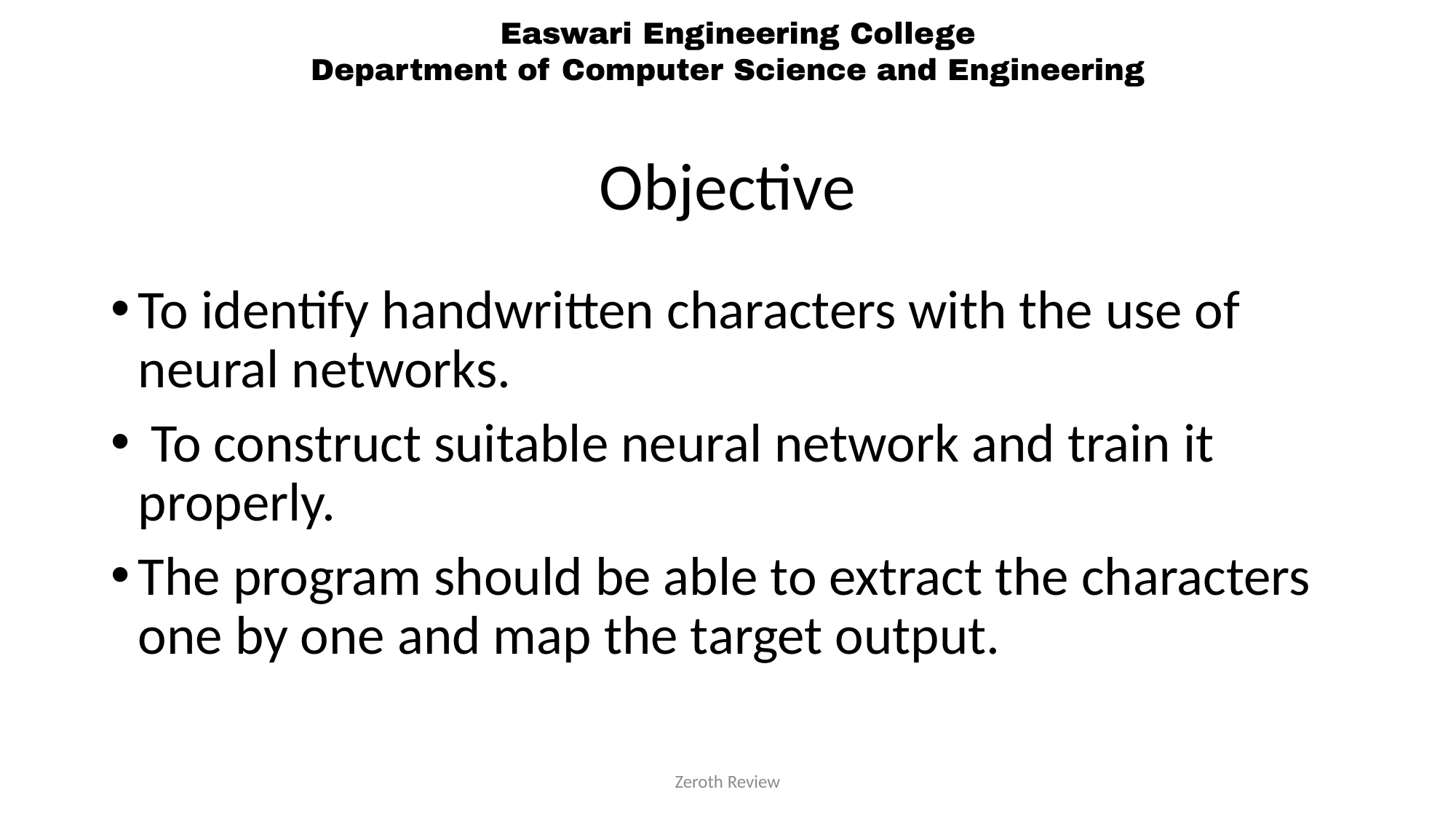

Easwari Engineering College
Department of Computer Science and Engineering
# Objective
To identify handwritten characters with the use of neural networks.
 To construct suitable neural network and train it properly.
The program should be able to extract the characters one by one and map the target output.

Zeroth Review
2